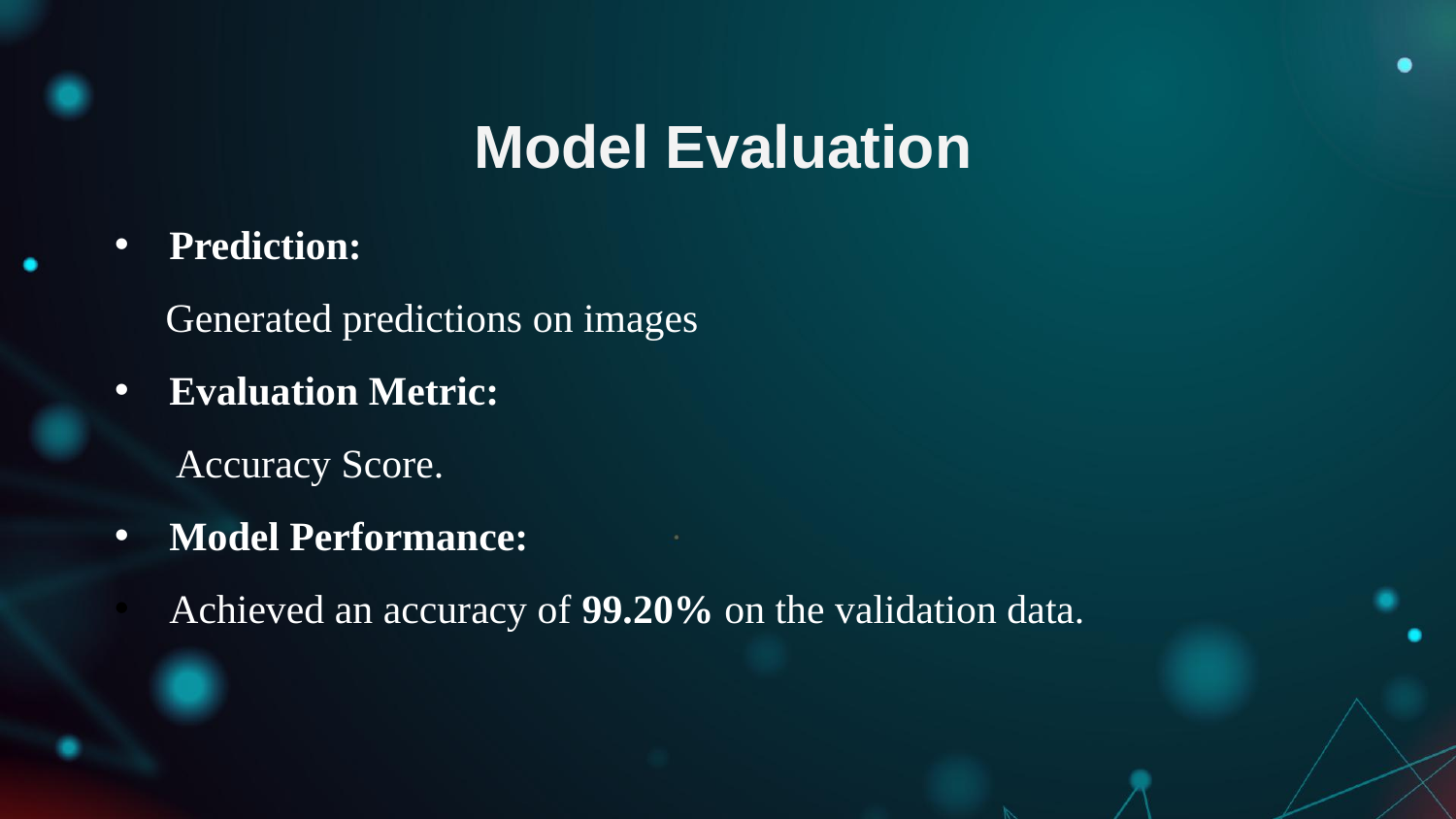

# Model Evaluation
Prediction:
     Generated predictions on images
Evaluation Metric:
      Accuracy Score.
Model Performance:
Achieved an accuracy of 99.20% on the validation data.